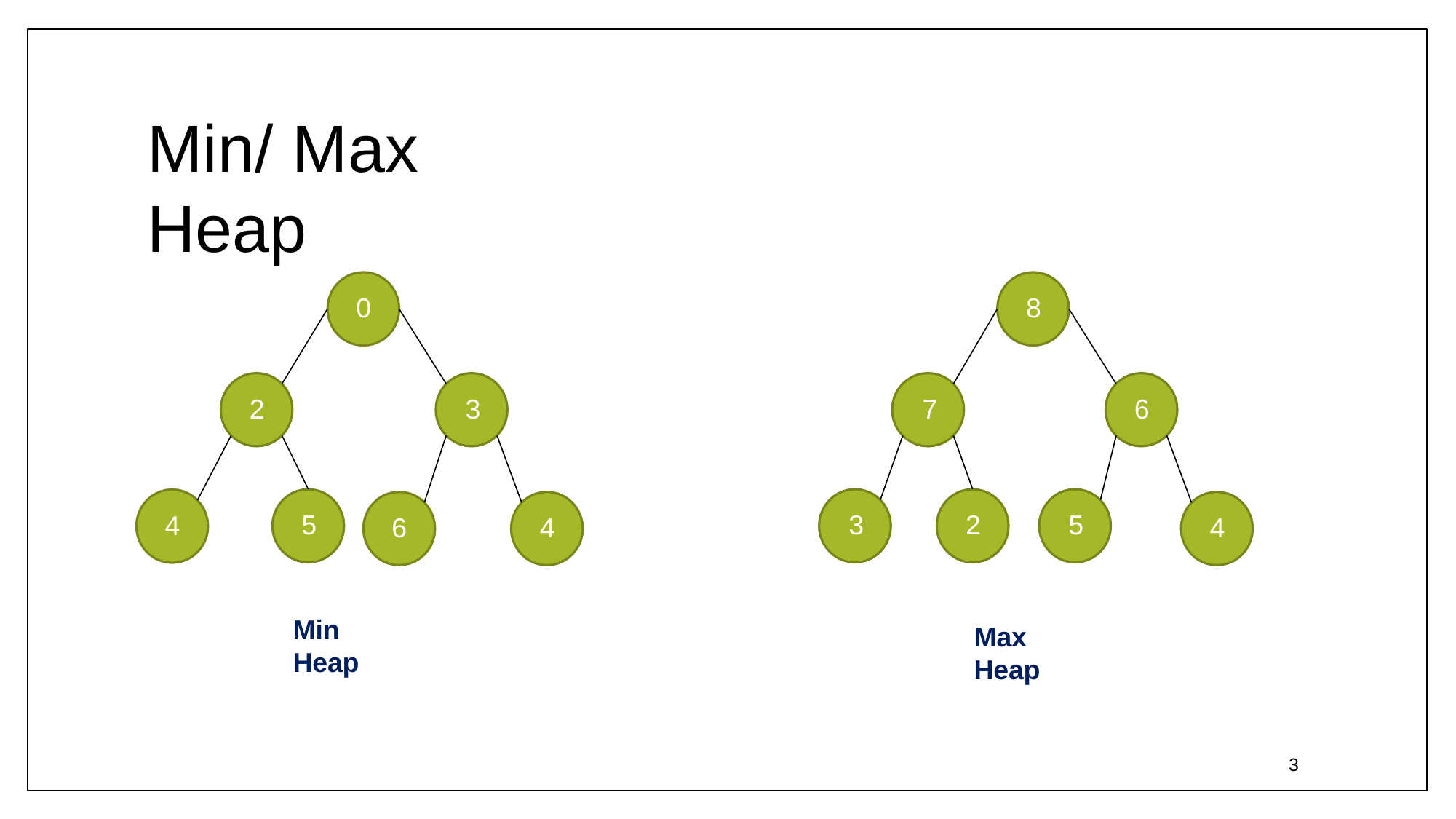

# Min/ Max Heap

0
8

2
3
7
6

5
3
2
5
4
6
4
4
Min Heap
Max Heap
3